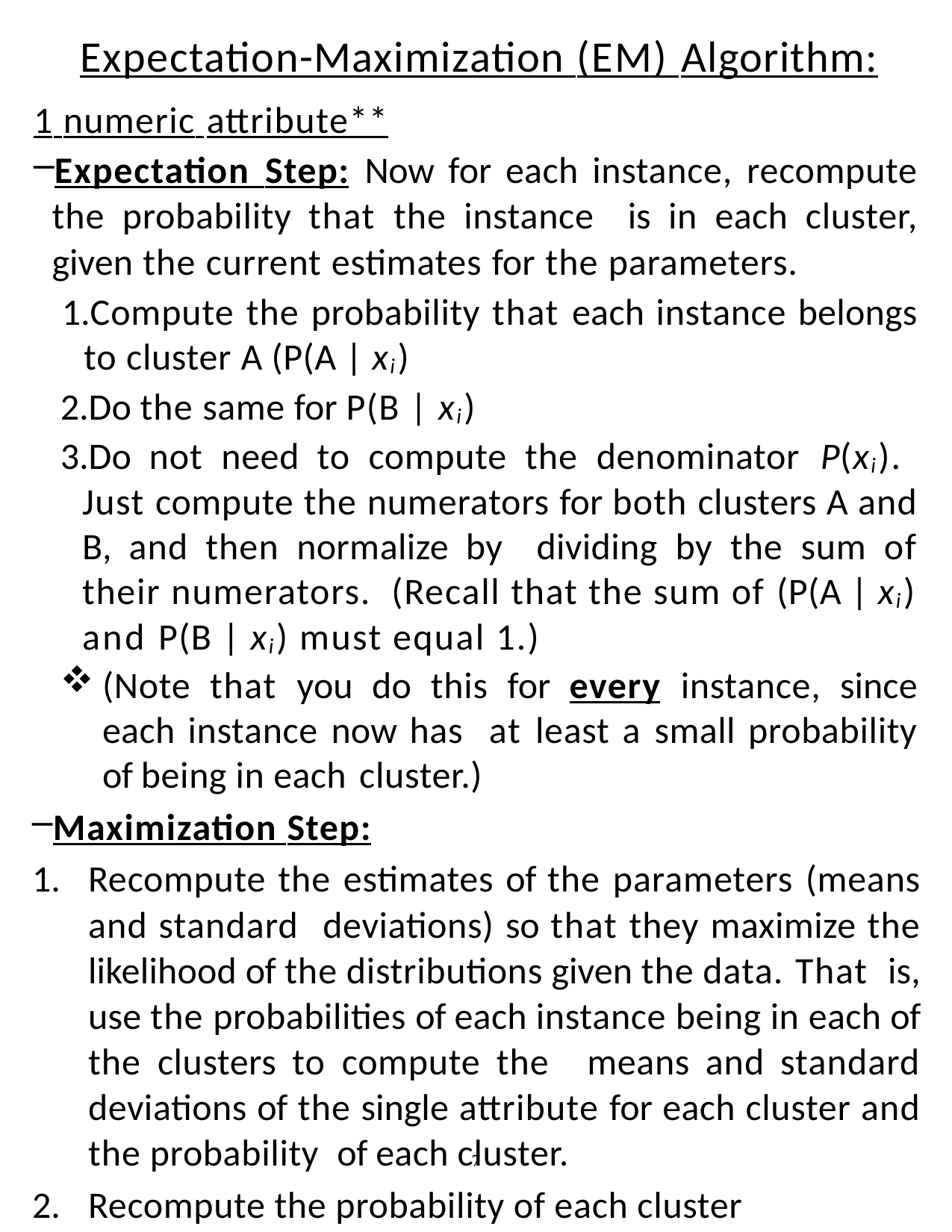

Expectation-Maximization (EM) Algorithm:
1 numeric attribute**
Expectation Step: Now for each instance, recompute the probability that the instance  is in each cluster, given the current estimates for the parameters.
Compute the probability that each instance belongs to cluster A (P(A | xi)
Do the same for P(B |  xi)
Do not need to compute the denominator P(xi).  Just compute the numerators for both clusters A and B, and then normalize by  dividing by the sum of their numerators.  (Recall that the sum of (P(A | xi) and P(B |  xi) must equal 1.)
(Note that you do this for every instance, since each instance now has  at least a small probability of being in each cluster.)
Maximization Step:
Recompute the estimates of the parameters (means and standard  deviations) so that they maximize the likelihood of the distributions given the data. That  is, use the probabilities of each instance being in each of the clusters to compute the  means and standard deviations of the single attribute for each cluster and the probability  of each cluster.
Recompute the probability of each cluster

7